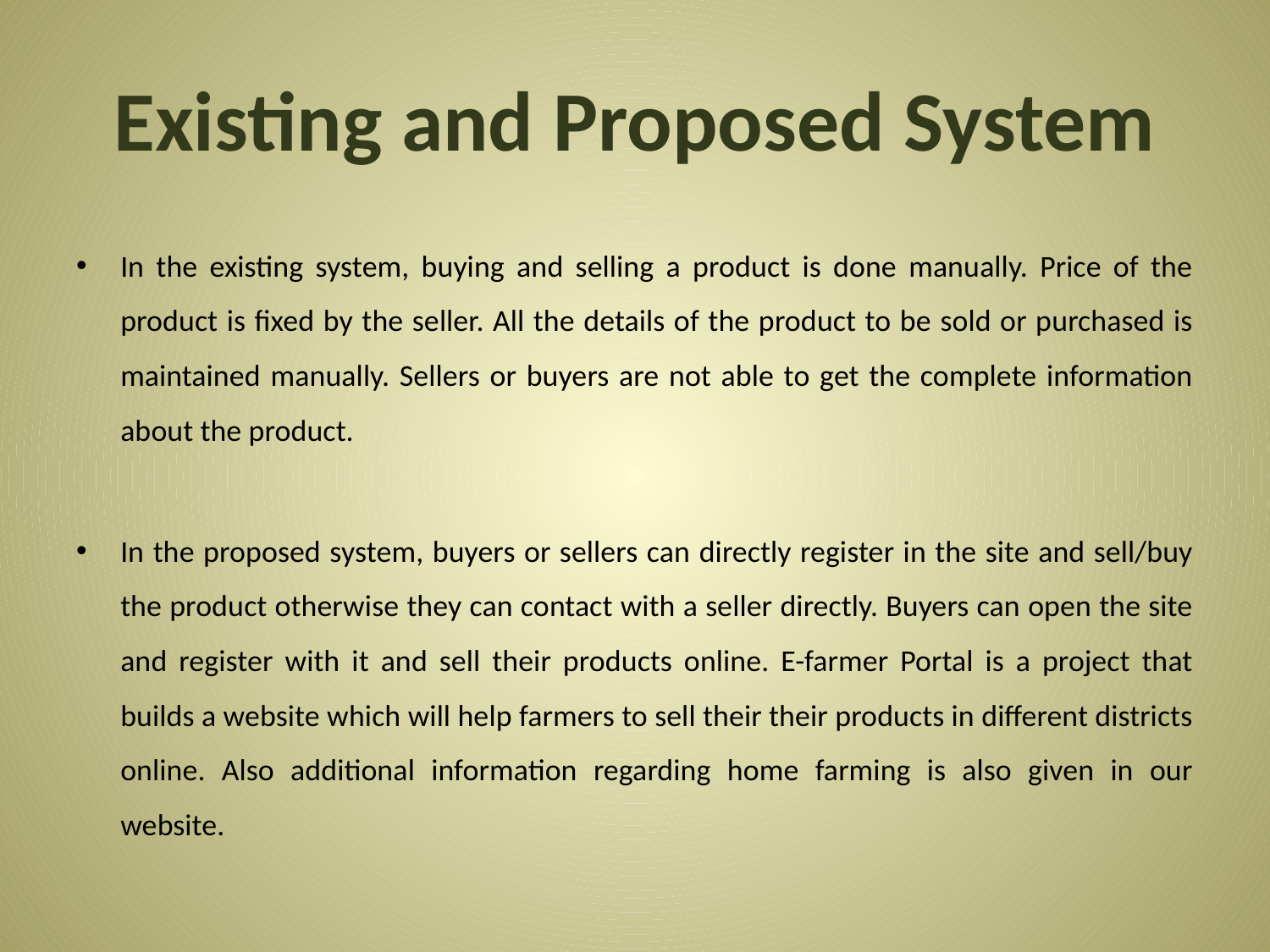

# Existing and Proposed System
In the existing system, buying and selling a product is done manually. Price of the product is fixed by the seller. All the details of the product to be sold or purchased is maintained manually. Sellers or buyers are not able to get the complete information about the product.

In the proposed system, buyers or sellers can directly register in the site and sell/buy the product otherwise they can contact with a seller directly. Buyers can open the site and register with it and sell their products online. E-farmer Portal is a project that builds a website which will help farmers to sell their their products in different districts online. Also additional information regarding home farming is also given in our website.